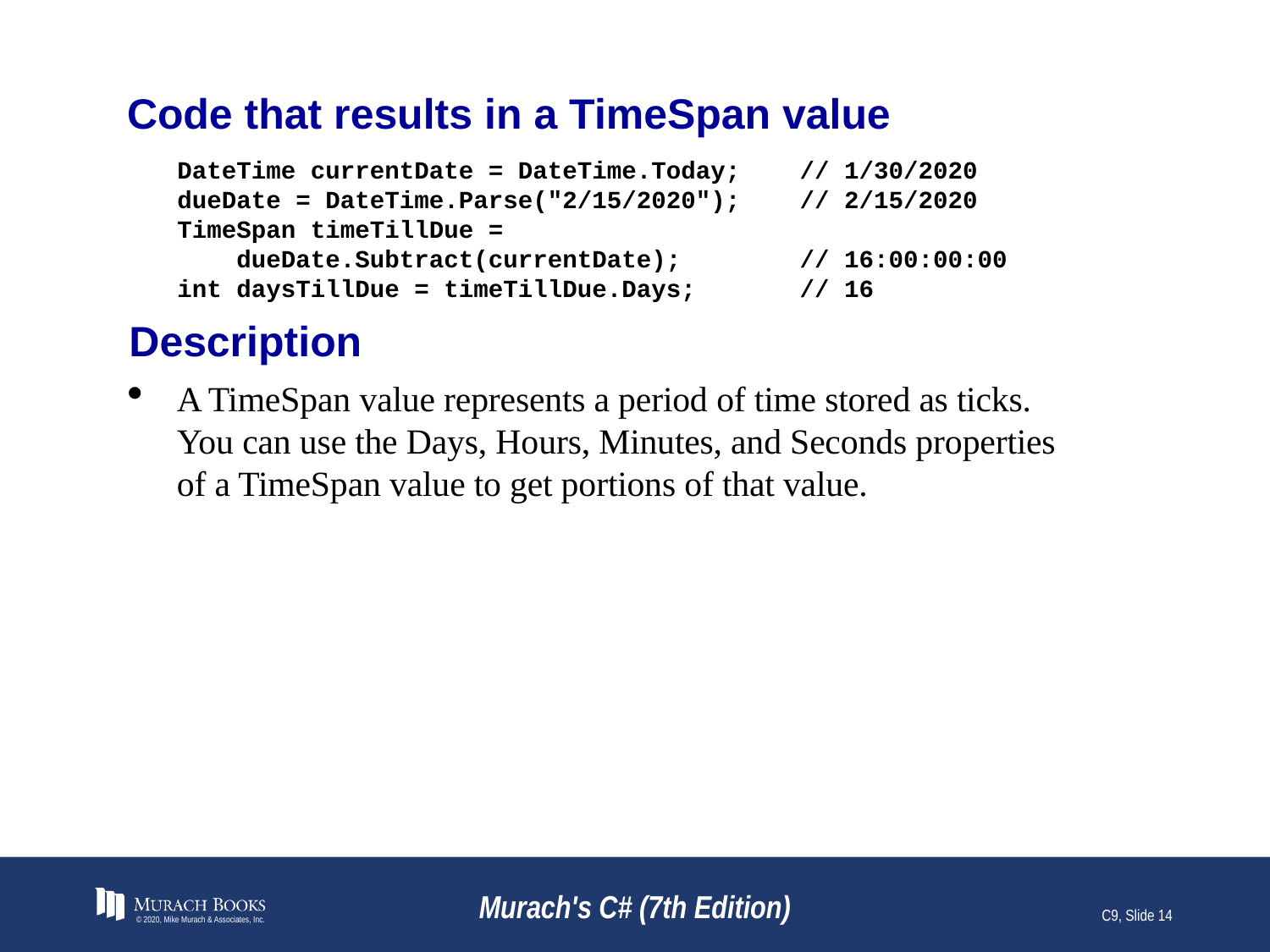

# Code that results in a TimeSpan value
DateTime currentDate = DateTime.Today;    // 1/30/2020
dueDate = DateTime.Parse("2/15/2020");    // 2/15/2020
TimeSpan timeTillDue =
    dueDate.Subtract(currentDate);        // 16:00:00:00
int daysTillDue = timeTillDue.Days;       // 16
Description
A TimeSpan value represents a period of time stored as ticks. You can use the Days, Hours, Minutes, and Seconds properties of a TimeSpan value to get portions of that value.

© 2020, Mike Murach & Associates, Inc.
Murach's C# (7th Edition)

C9, Slide 14